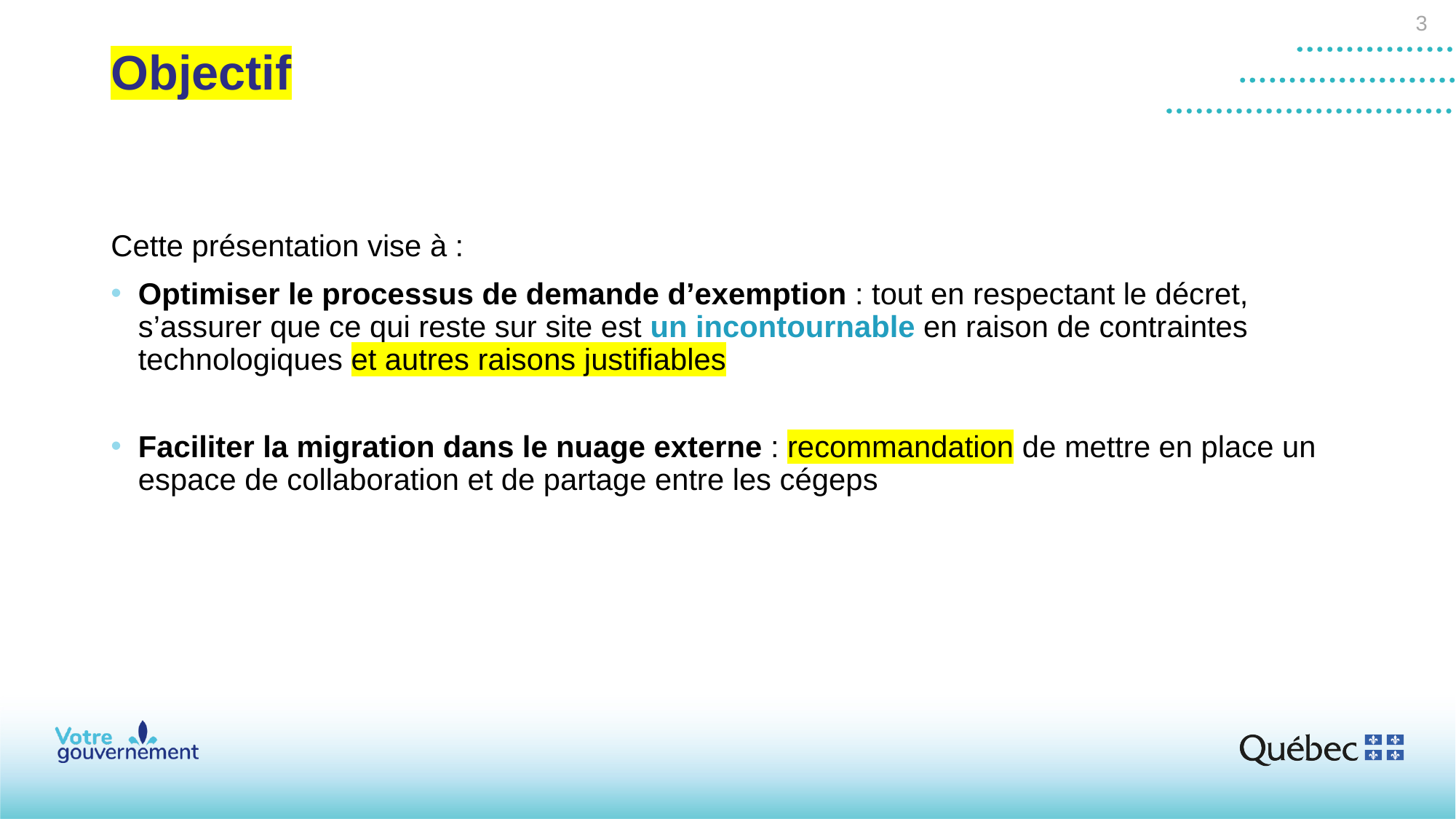

# Objectif

Cette présentation vise à :
Optimiser le processus de demande d’exemption : tout en respectant le décret,   s’assurer que ce qui reste sur site est un incontournable en raison de contraintes technologiques et autres raisons justifiables
Faciliter la migration dans le nuage externe : recommandation de mettre en place un espace de collaboration et de partage entre les cégeps